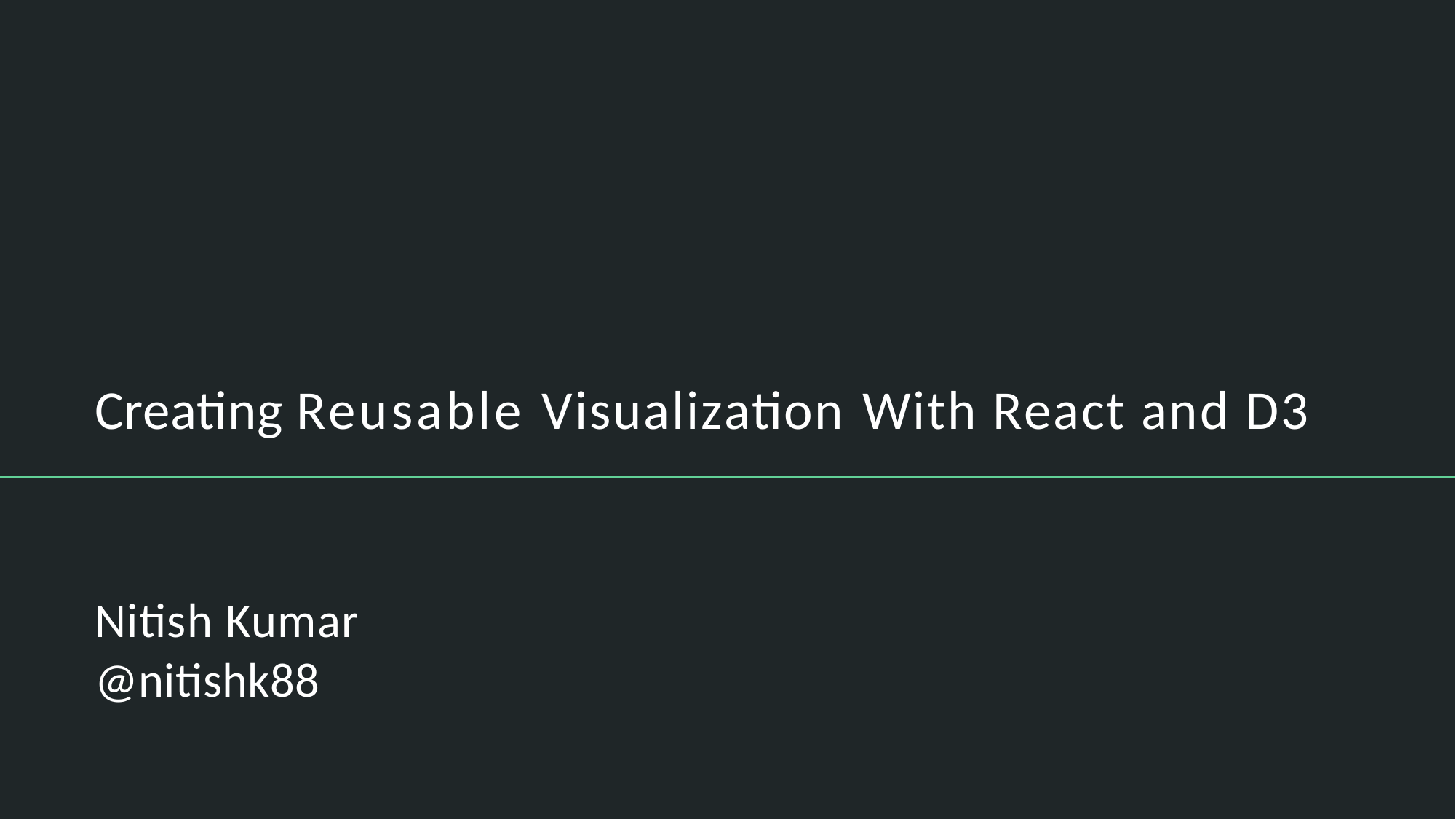

# Creating Reusable Visualization With React and D3

Nitish Kumar
@nitishk88